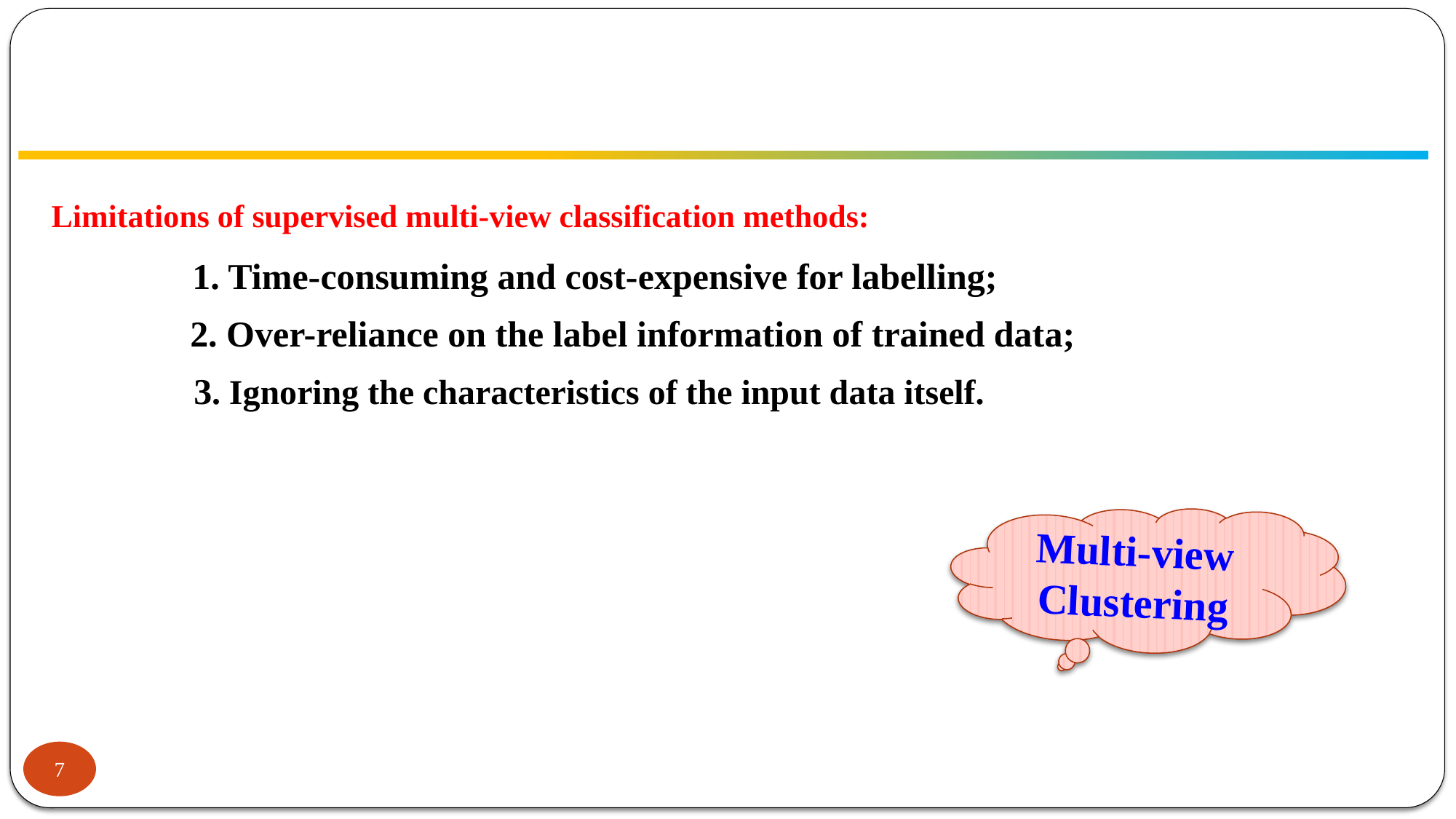

# Limitations of supervised multi-view classification methods:
1. Time-consuming and cost-expensive for labelling;
2. Over-reliance on the label information of trained data;
3. Ignoring the characteristics of the input data itself.
Multi-view Clustering
7